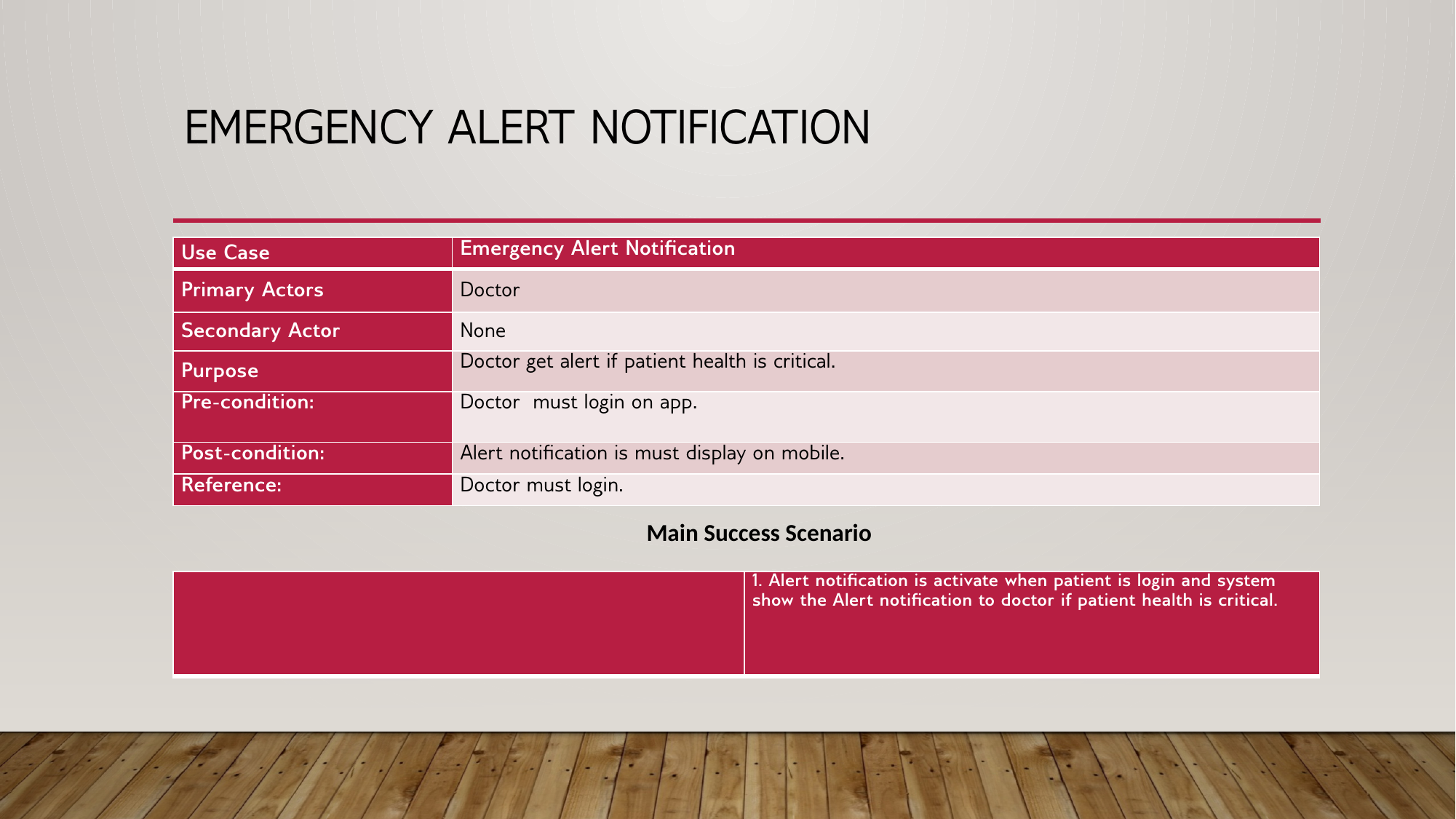

# Emergency Alert Notification
| Use Case | Emergency Alert Notification |
| --- | --- |
| Primary Actors | Doctor |
| Secondary Actor | None |
| Purpose | Doctor get alert if patient health is critical. |
| Pre-condition: | Doctor must login on app. |
| Post-condition: | Alert notification is must display on mobile. |
| Reference: | Doctor must login. |
Main Success Scenario
|  | 1. Alert notification is activate when patient is login and system show the Alert notification to doctor if patient health is critical. |
| --- | --- |